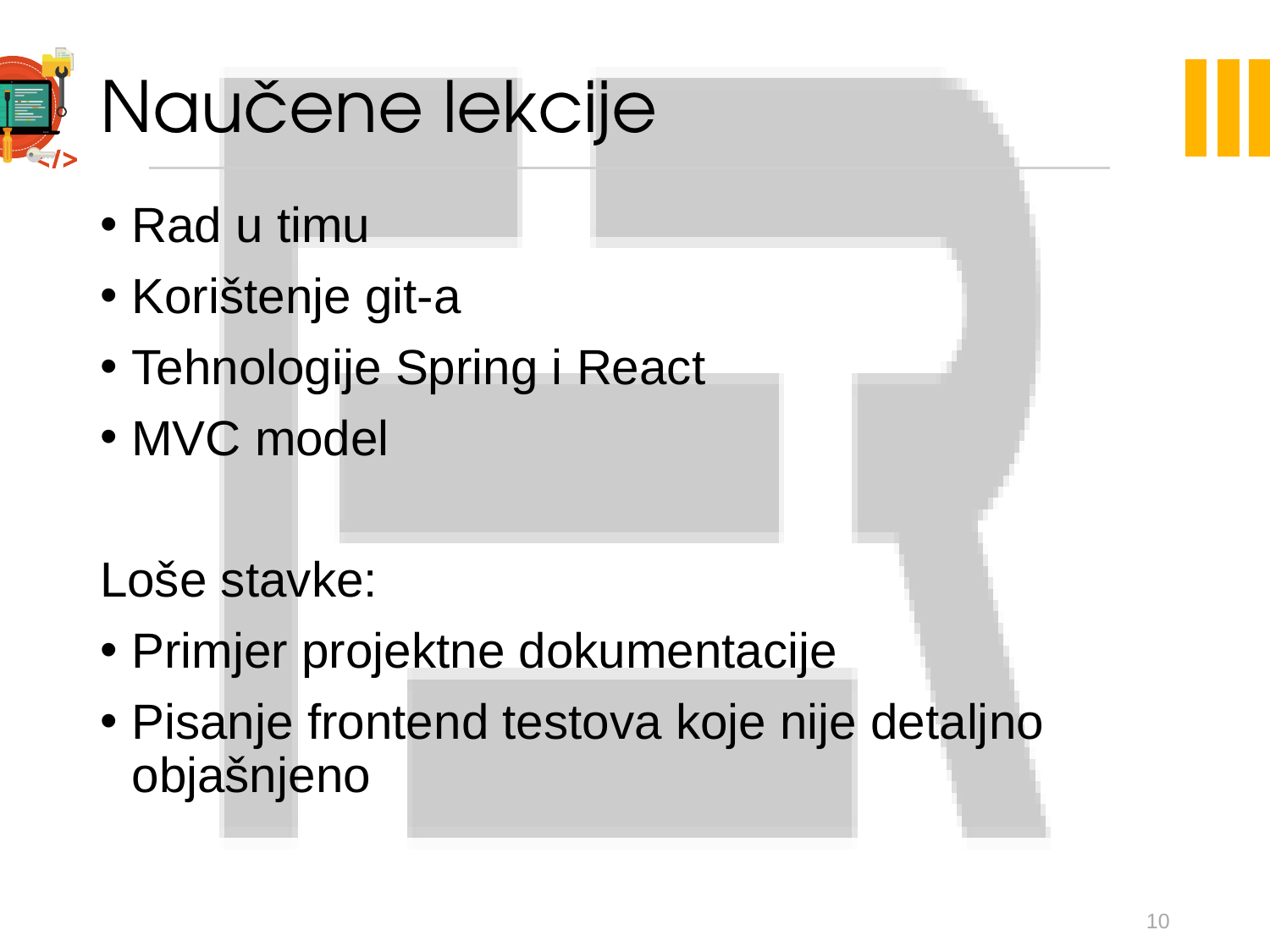

# Naučene lekcije
Rad u timu
Korištenje git-a
Tehnologije Spring i React
MVC model

Loše stavke:
Primjer projektne dokumentacije
Pisanje frontend testova koje nije detaljno objašnjeno

10